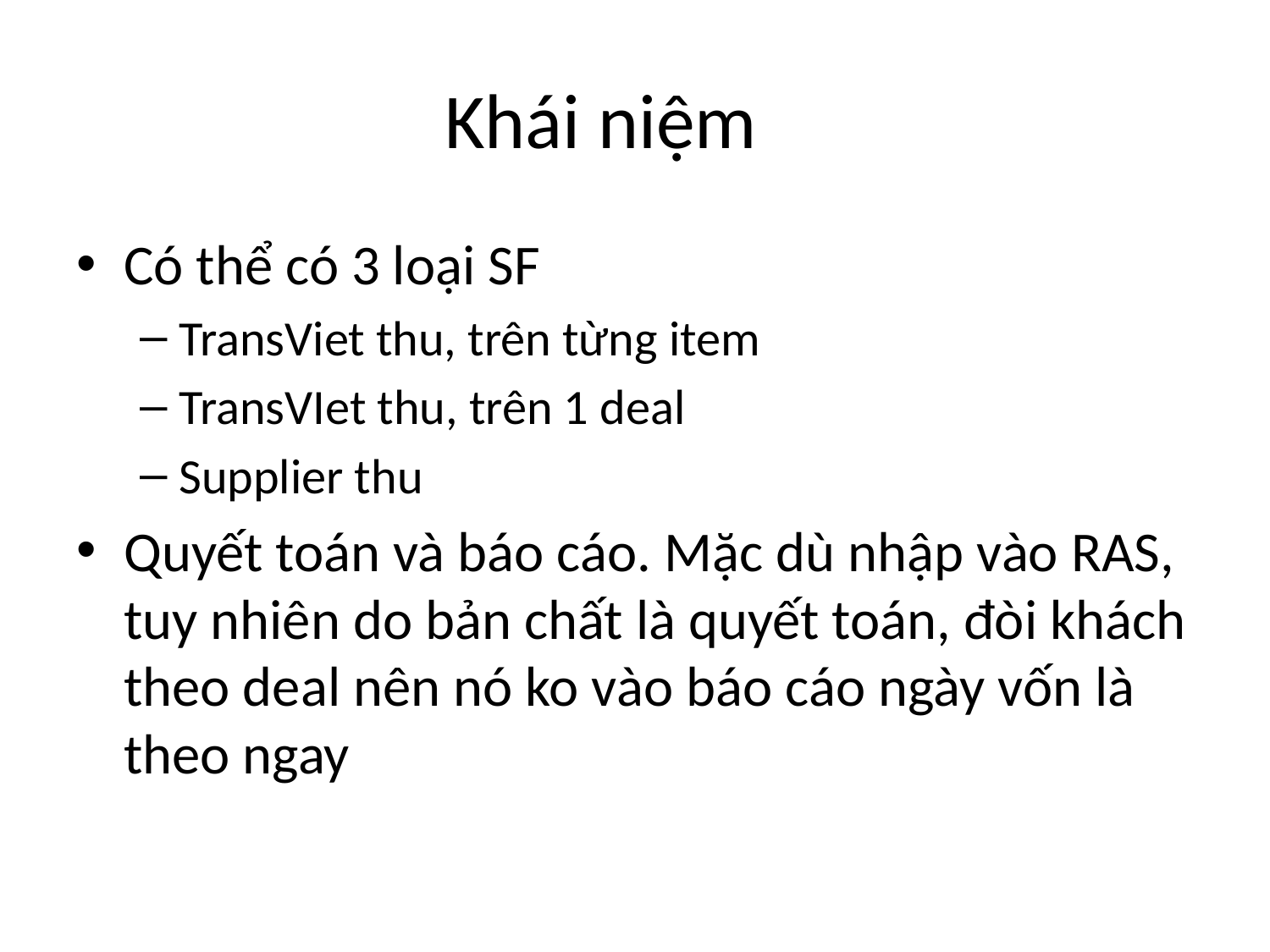

# Khái niệm
Có thể có 3 loại SF
TransViet thu, trên từng item
TransVIet thu, trên 1 deal
Supplier thu
Quyết toán và báo cáo. Mặc dù nhập vào RAS, tuy nhiên do bản chất là quyết toán, đòi khách theo deal nên nó ko vào báo cáo ngày vốn là theo ngay